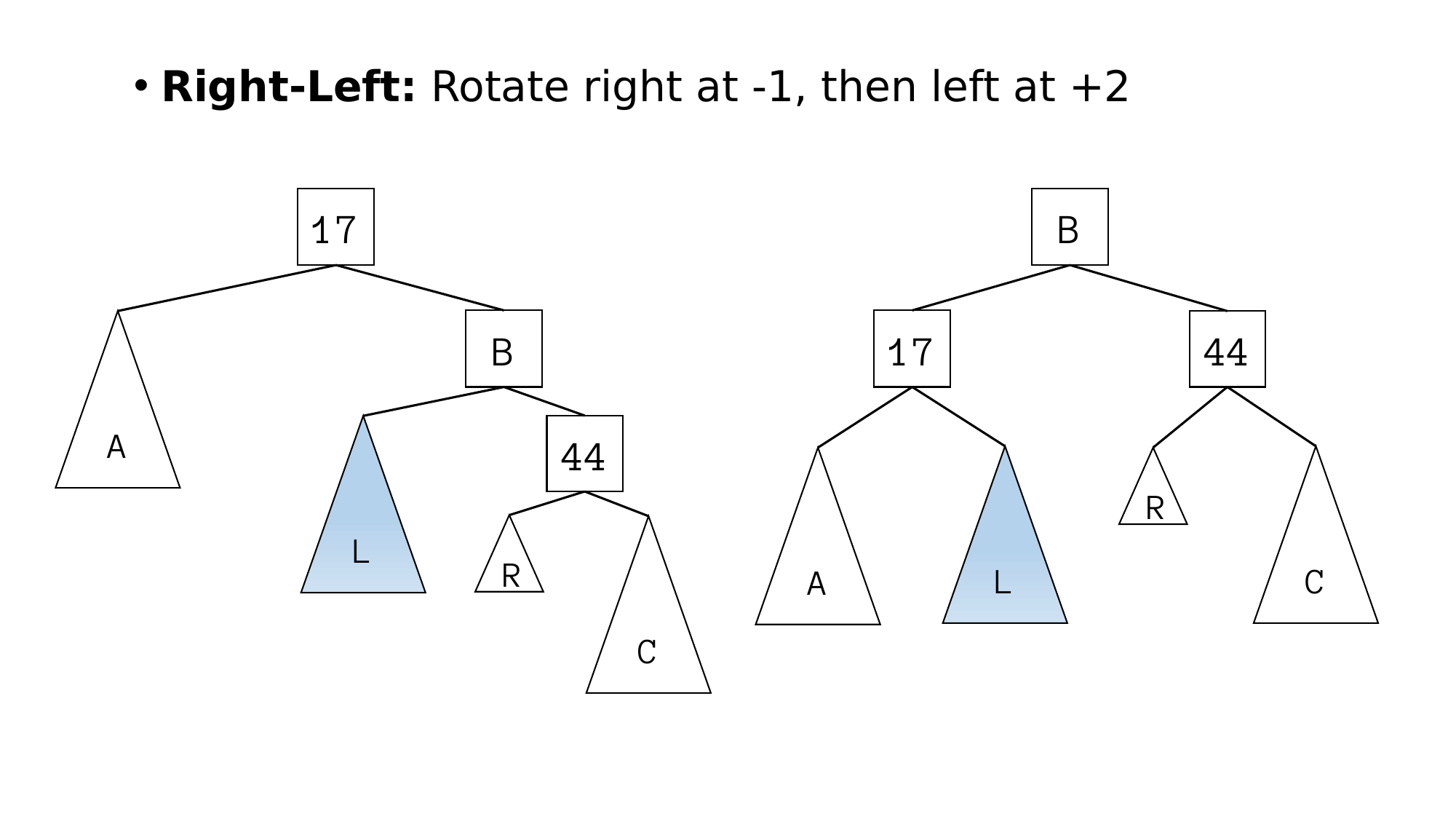

Right-Left: Rotate right at -1, then left at +2
17
B
B
17
A
44
44
L
C
L
A
R
R
C